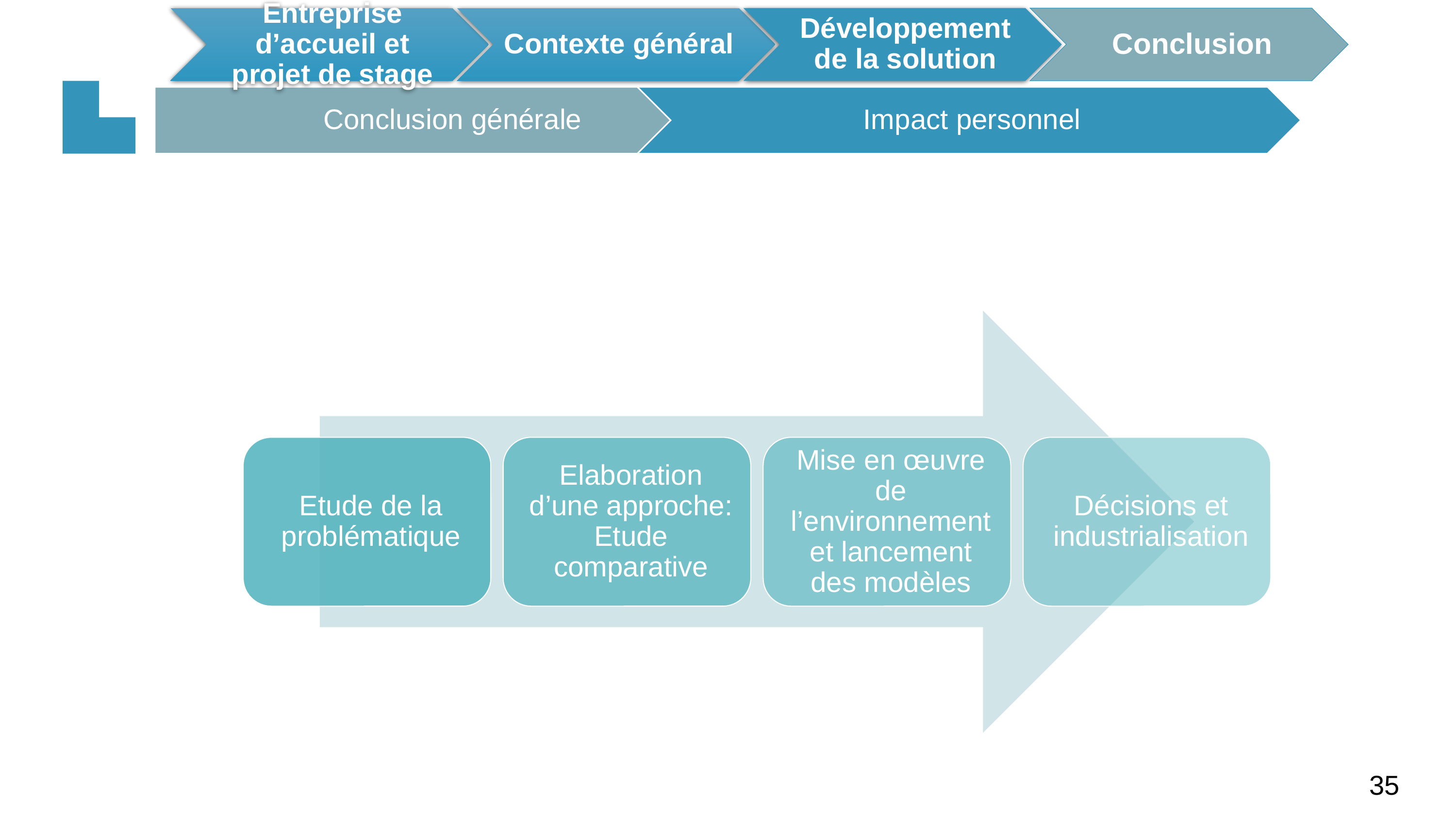

Entreprise d’accueil et projet de stage
Contexte général
Développement de la solution
Conclusion

Conclusion générale
Impact personnel
Etude de la problématique
Elaboration d’une approche: Etude comparative
Mise en œuvre de l’environnement et lancement des modèles
Décisions et industrialisation
35